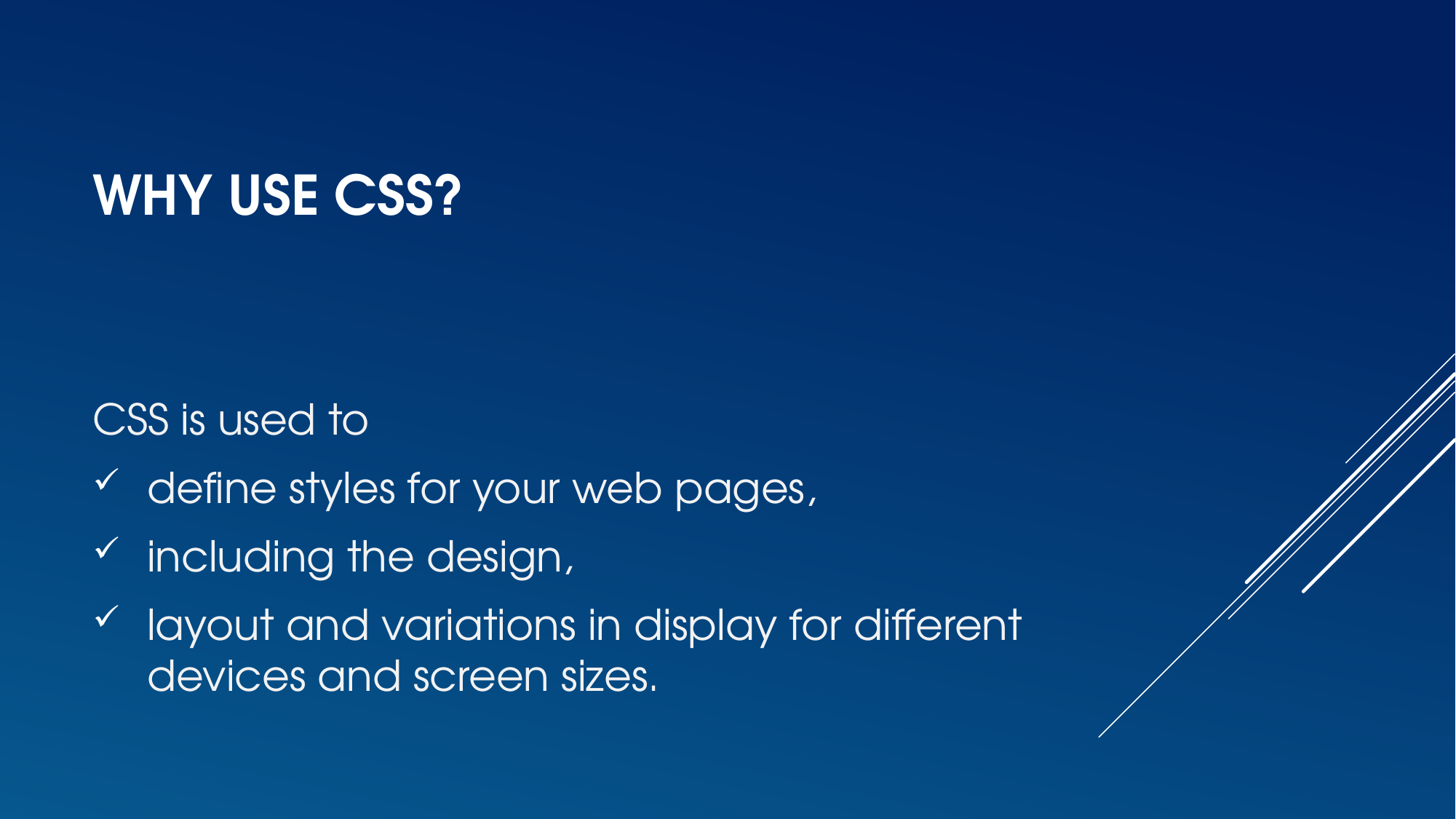

# Why Use CSS?
CSS is used to
define styles for your web pages,
including the design,
layout and variations in display for different devices and screen sizes.